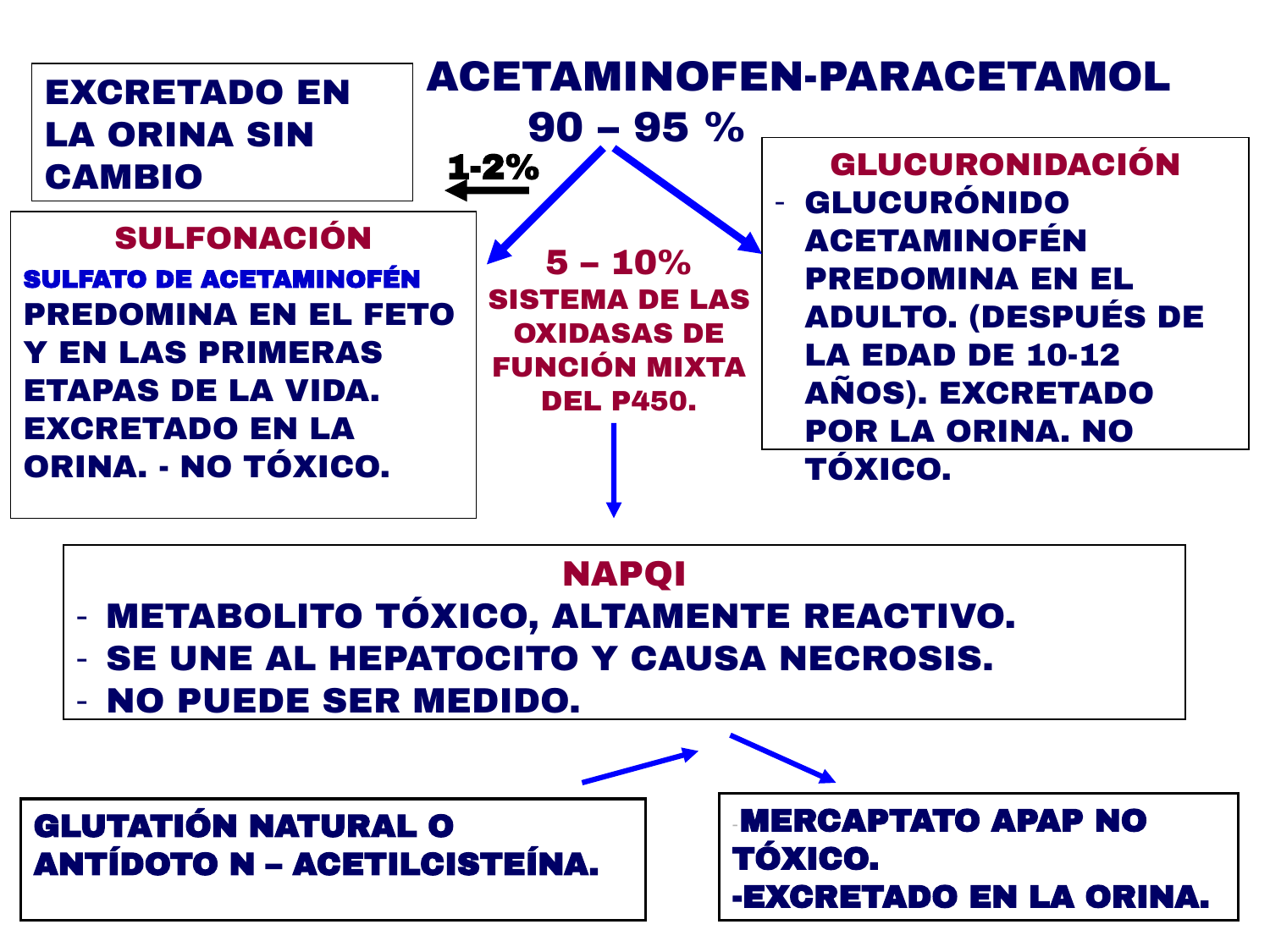

ACETAMINOFEN-PARACETAMOL
        90 – 95 %
EXCRETADO EN LA ORINA SIN CAMBIO
1-2%
GLUCURONIDACIÓN
GLUCURÓNIDO ACETAMINOFÉN PREDOMINA EN EL ADULTO. (DESPUÉS DE LA EDAD DE 10-12 AÑOS). EXCRETADO POR LA ORINA. NO TÓXICO.

SULFONACIÓN
SULFATO DE ACETAMINOFÉN PREDOMINA EN EL FETO Y EN LAS PRIMERAS ETAPAS DE LA VIDA. EXCRETADO EN LA ORINA. - NO TÓXICO.
5 – 10% SISTEMA DE LAS OXIDASAS DE FUNCIÓN MIXTA DEL P450.

NAPQI
METABOLITO TÓXICO, ALTAMENTE REACTIVO.
SE UNE AL HEPATOCITO Y CAUSA NECROSIS.
NO PUEDE SER MEDIDO.

-MERCAPTATO APAP NO TÓXICO.
-EXCRETADO EN LA ORINA.
GLUTATIÓN NATURAL O ANTÍDOTO N – ACETILCISTEÍNA.